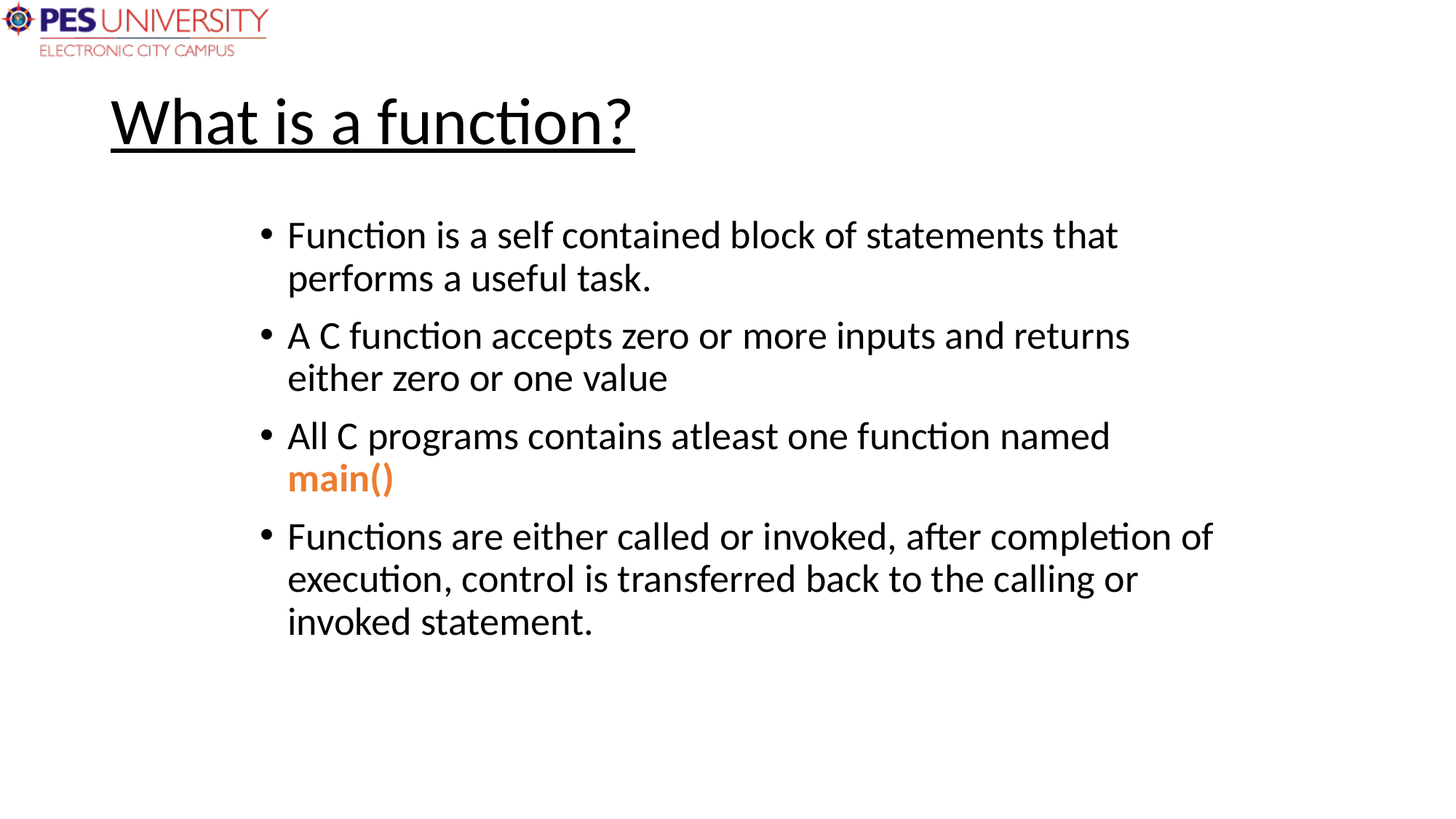

# What is a function?
Function is a self contained block of statements that performs a useful task.
A C function accepts zero or more inputs and returns either zero or one value
All C programs contains atleast one function named main()
Functions are either called or invoked, after completion of execution, control is transferred back to the calling or invoked statement.